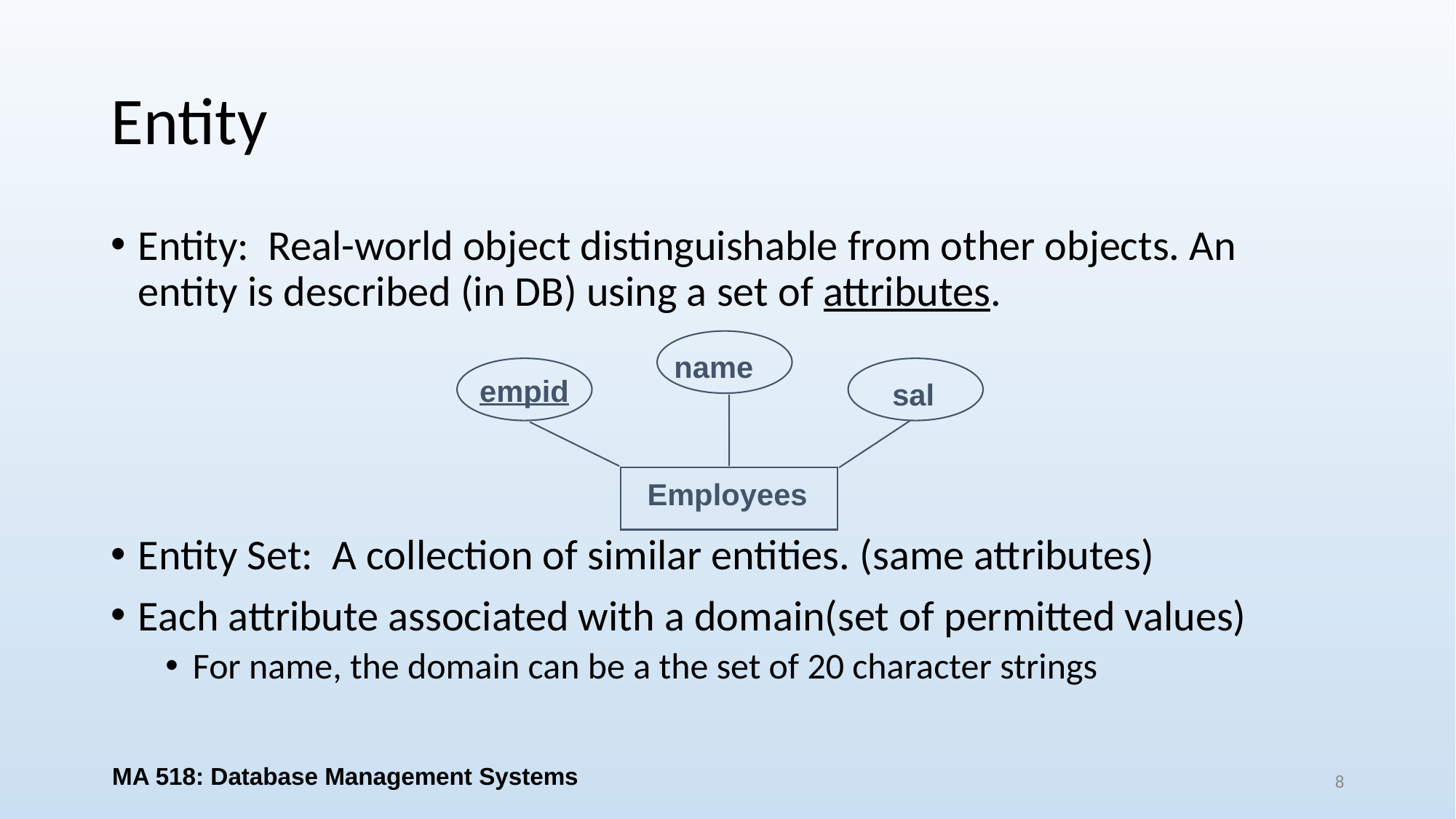

# Entity
Entity:  Real-world object distinguishable from other objects. An entity is described (in DB) using a set of attributes.

Entity Set:  A collection of similar entities. (same attributes)
Each attribute associated with a domain(set of permitted values)
For name, the domain can be a the set of 20 character strings

name

empid
sal

Employees
MA 518: Database Management Systems
8